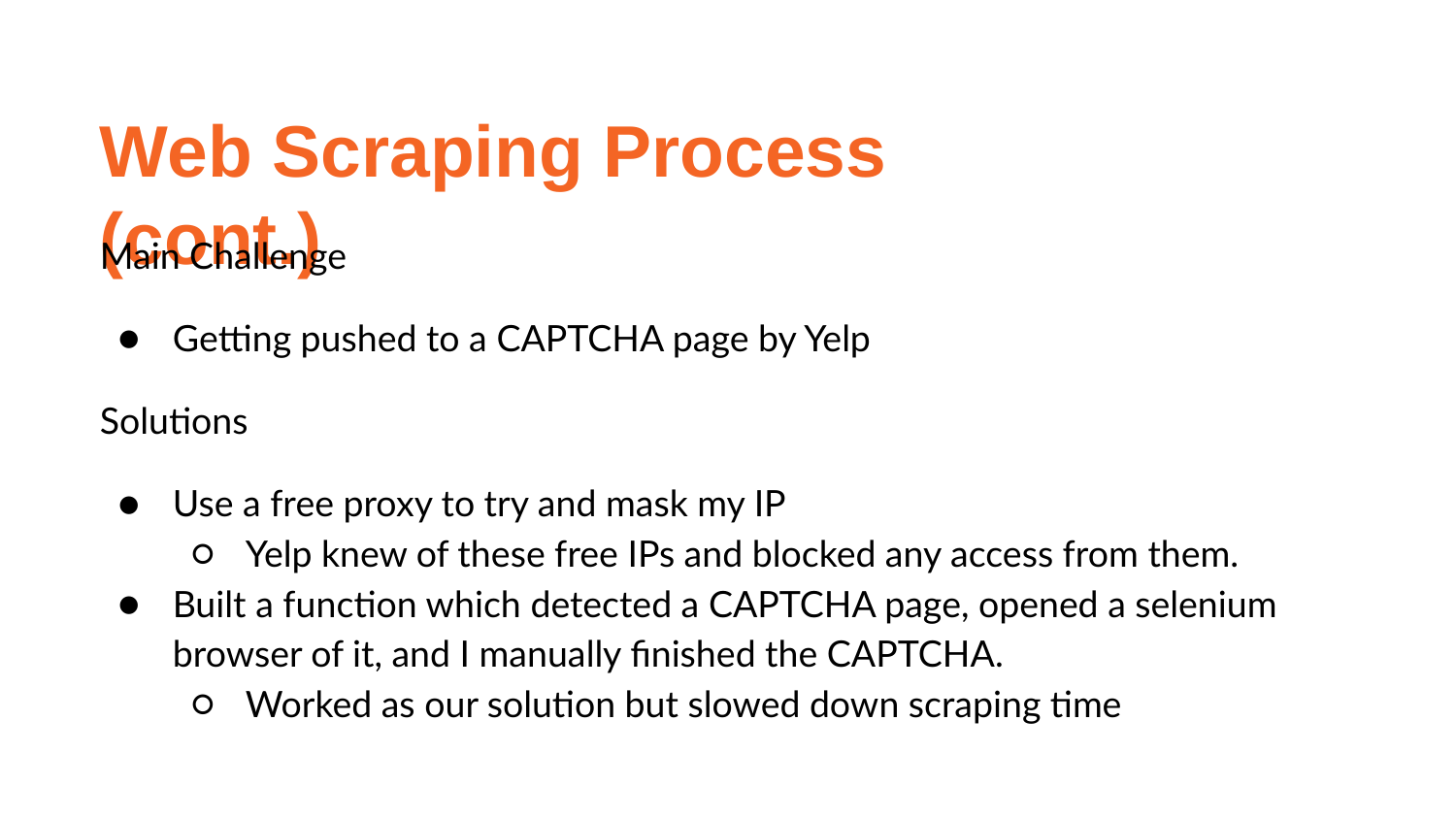

Web Scraping Process (cont.)
Main Challenge
Getting pushed to a CAPTCHA page by Yelp
Solutions
Use a free proxy to try and mask my IP
Yelp knew of these free IPs and blocked any access from them.
Built a function which detected a CAPTCHA page, opened a selenium browser of it, and I manually finished the CAPTCHA.
Worked as our solution but slowed down scraping time